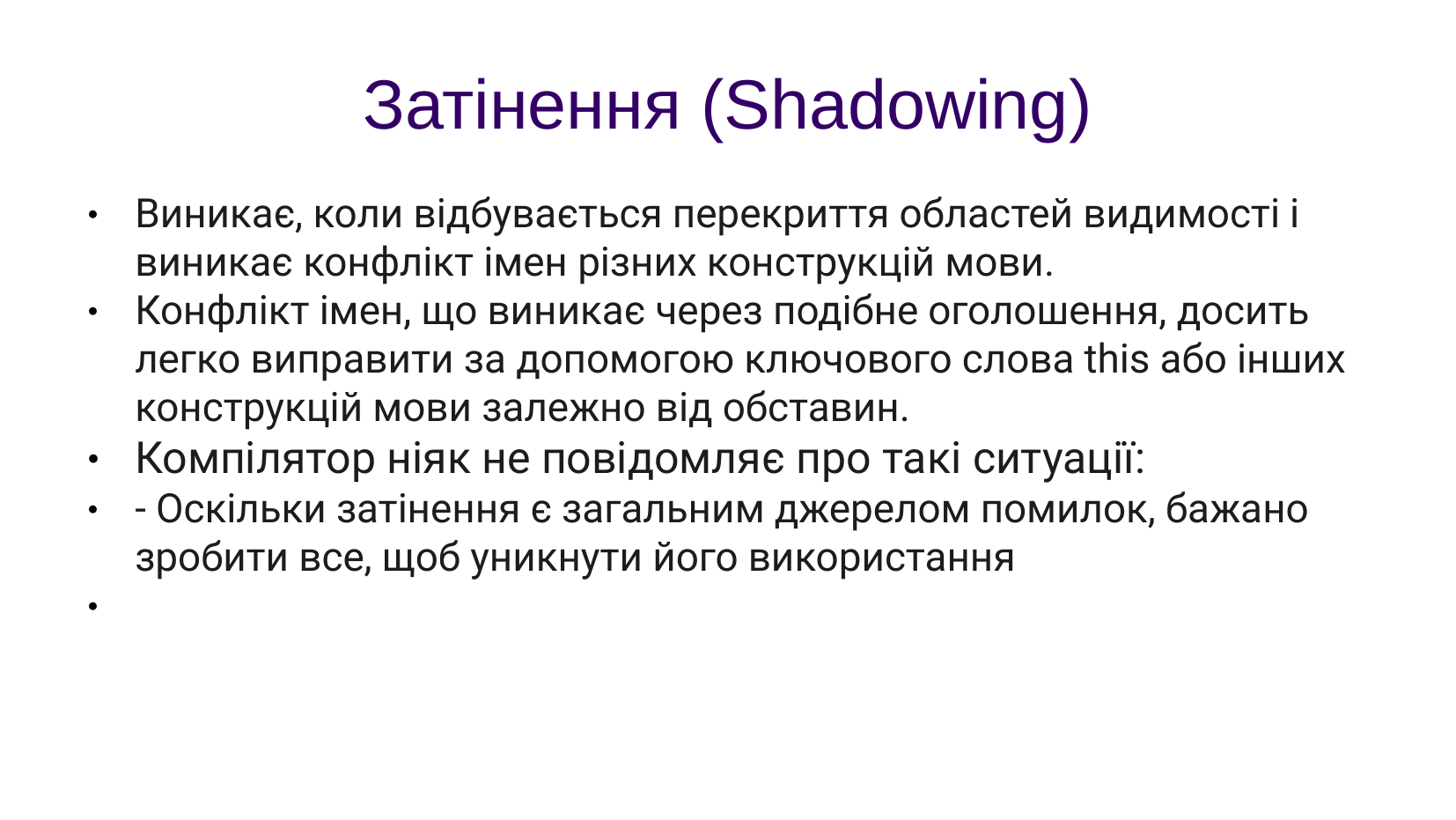

Затінення (Shadowing)
Виникає, коли відбувається перекриття областей видимості і виникає конфлікт імен різних конструкцій мови.
Конфлікт імен, що виникає через подібне оголошення, досить легко виправити за допомогою ключового слова this або інших конструкцій мови залежно від обставин.
Компілятор ніяк не повідомляє про такі ситуації:
- Оскільки затінення є загальним джерелом помилок, бажано зробити все, щоб уникнути його використання